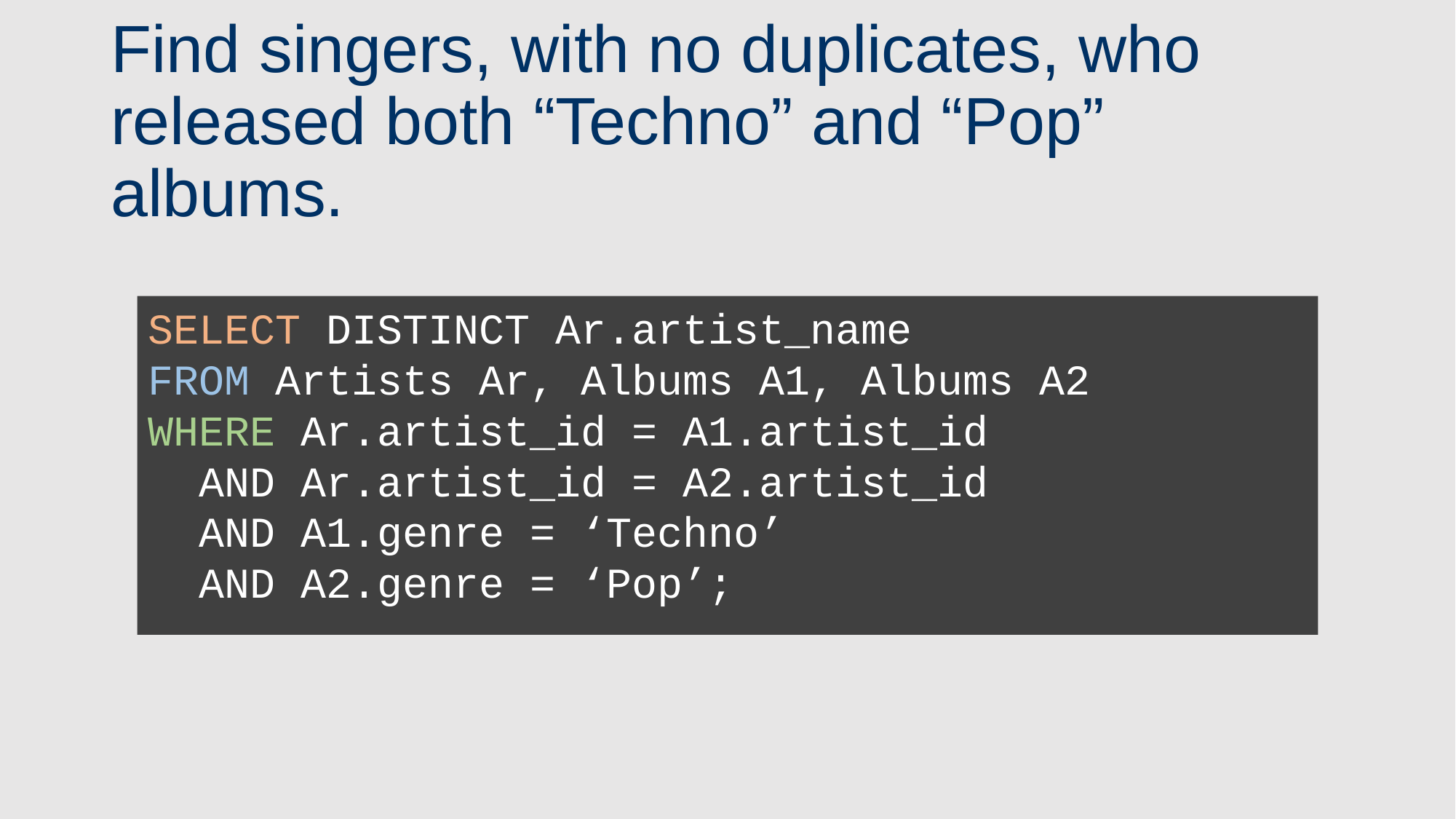

# Find singers, with no duplicates, who released both “Techno” and “Pop” albums.
SELECT DISTINCT Ar.artist_name
FROM Artists Ar, Albums A1, Albums A2
WHERE Ar.artist_id = A1.artist_id
  AND Ar.artist_id = A2.artist_id
  AND A1.genre = ‘Techno’
  AND A2.genre = ‘Pop’;